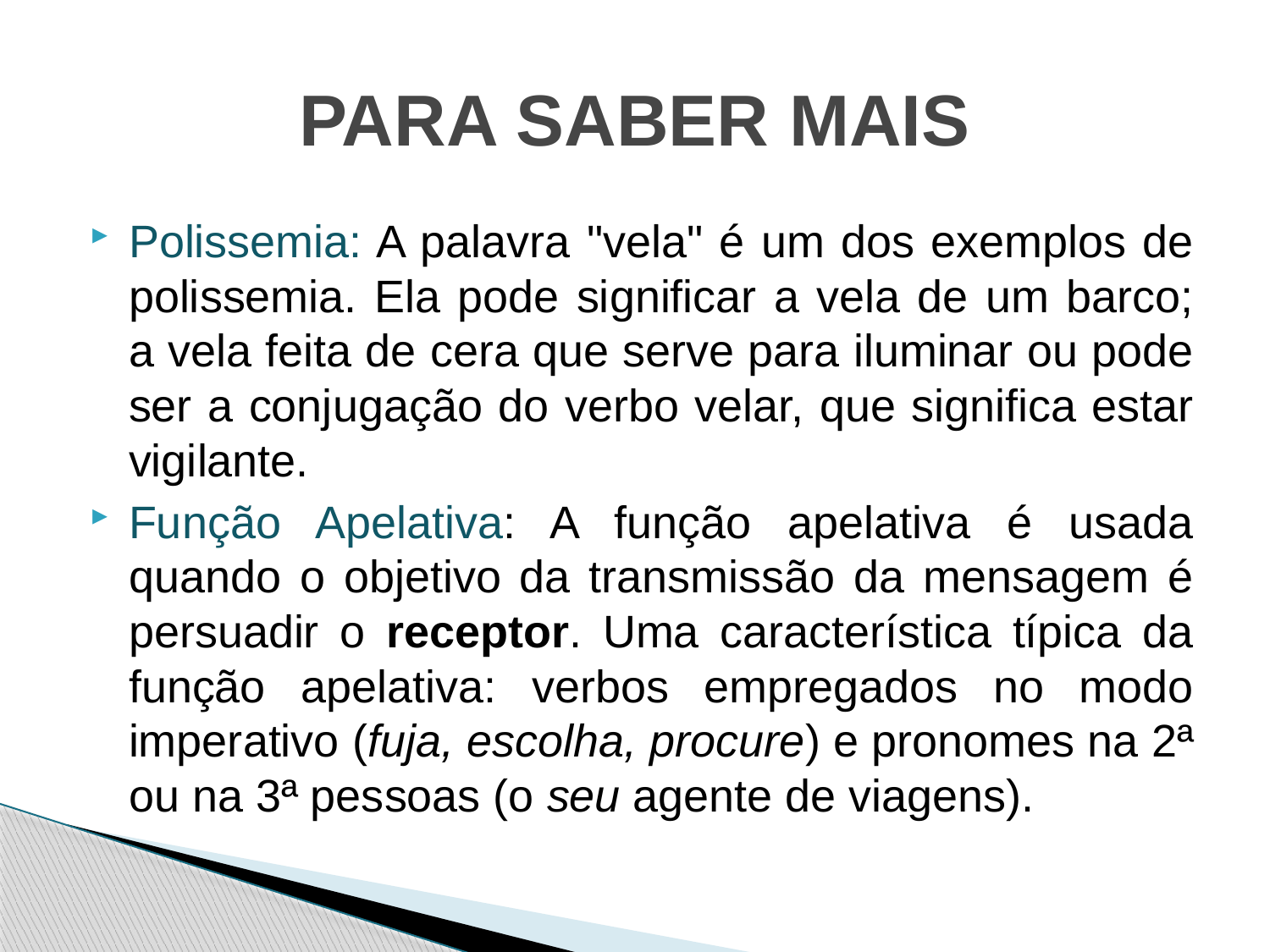

# PARA SABER MAIS
Polissemia: A palavra "vela" é um dos exemplos de polissemia. Ela pode significar a vela de um barco; a vela feita de cera que serve para iluminar ou pode ser a conjugação do verbo velar, que significa estar vigilante.
Função Apelativa: A função apelativa é usada quando o objetivo da transmissão da mensagem é persuadir o receptor. Uma característica típica da função apelativa: verbos empregados no modo imperativo (fuja, escolha, procure) e pronomes na 2ª ou na 3ª pessoas (o seu agente de viagens).